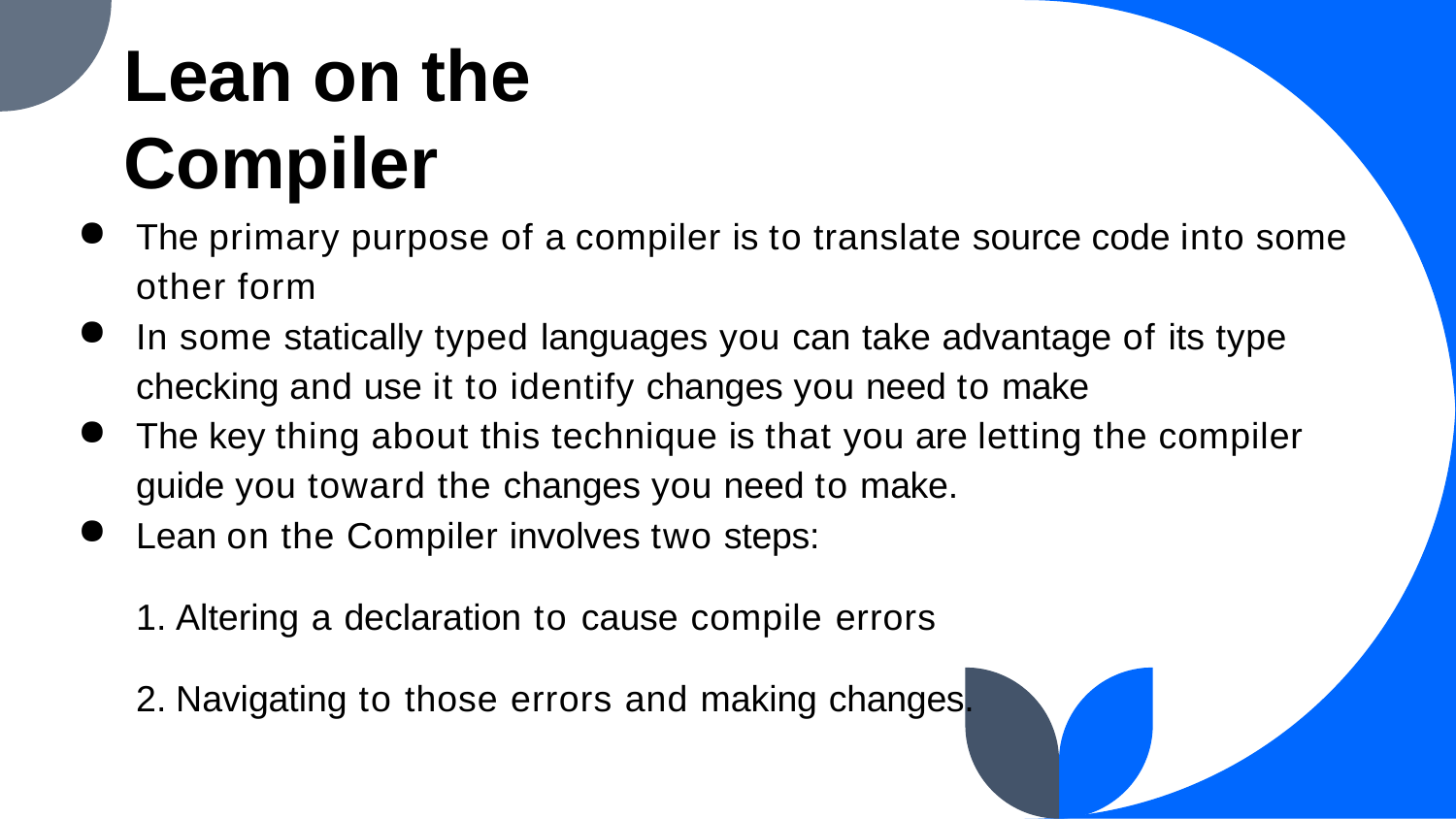

Lean on the Compiler
The primary purpose of a compiler is to translate source code into some other form
In some statically typed languages you can take advantage of its type checking and use it to identify changes you need to make
The key thing about this technique is that you are letting the compiler guide you toward the changes you need to make.
Lean on the Compiler involves two steps:
Altering a declaration to cause compile errors
Navigating to those errors and making changes.